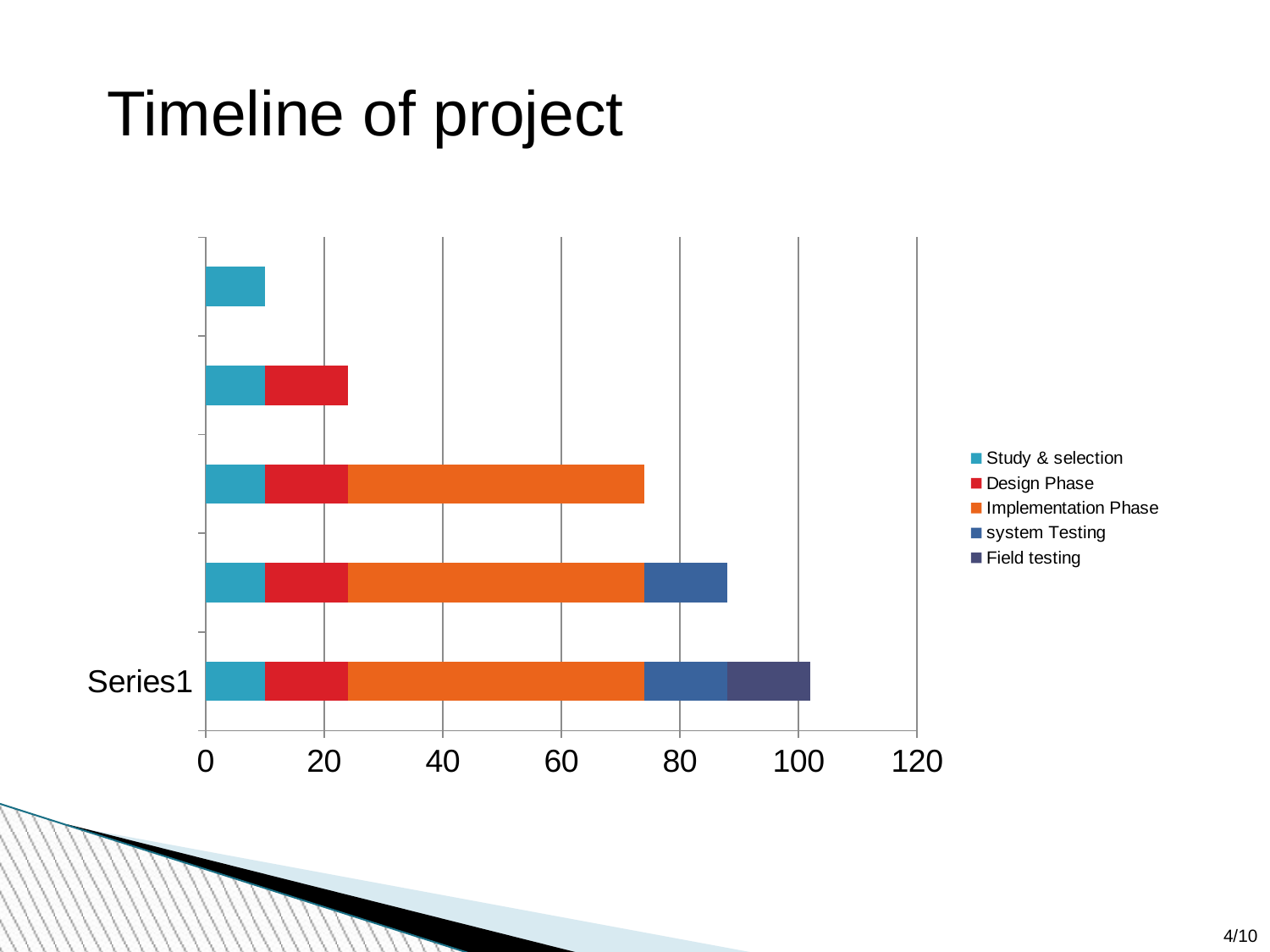

Timeline of project

### Chart

| Category | Study & selection | Design Phase | Implementation Phase | system Testing | Field testing |
|---|---|---|---|---|---|
| None | 10.0 | 14.0 | 50.0 | 14.0 | 14.0 |
| None | 10.0 | 14.0 | 50.0 | 14.0 | 0.0 |
| None | 10.0 | 14.0 | 50.0 | 0.0 | 0.0 |
| None | 10.0 | 14.0 | 0.0 | 0.0 | 0.0 |
| None | 10.0 | 0.0 | 0.0 | 0.0 | 0.0 |
4/10